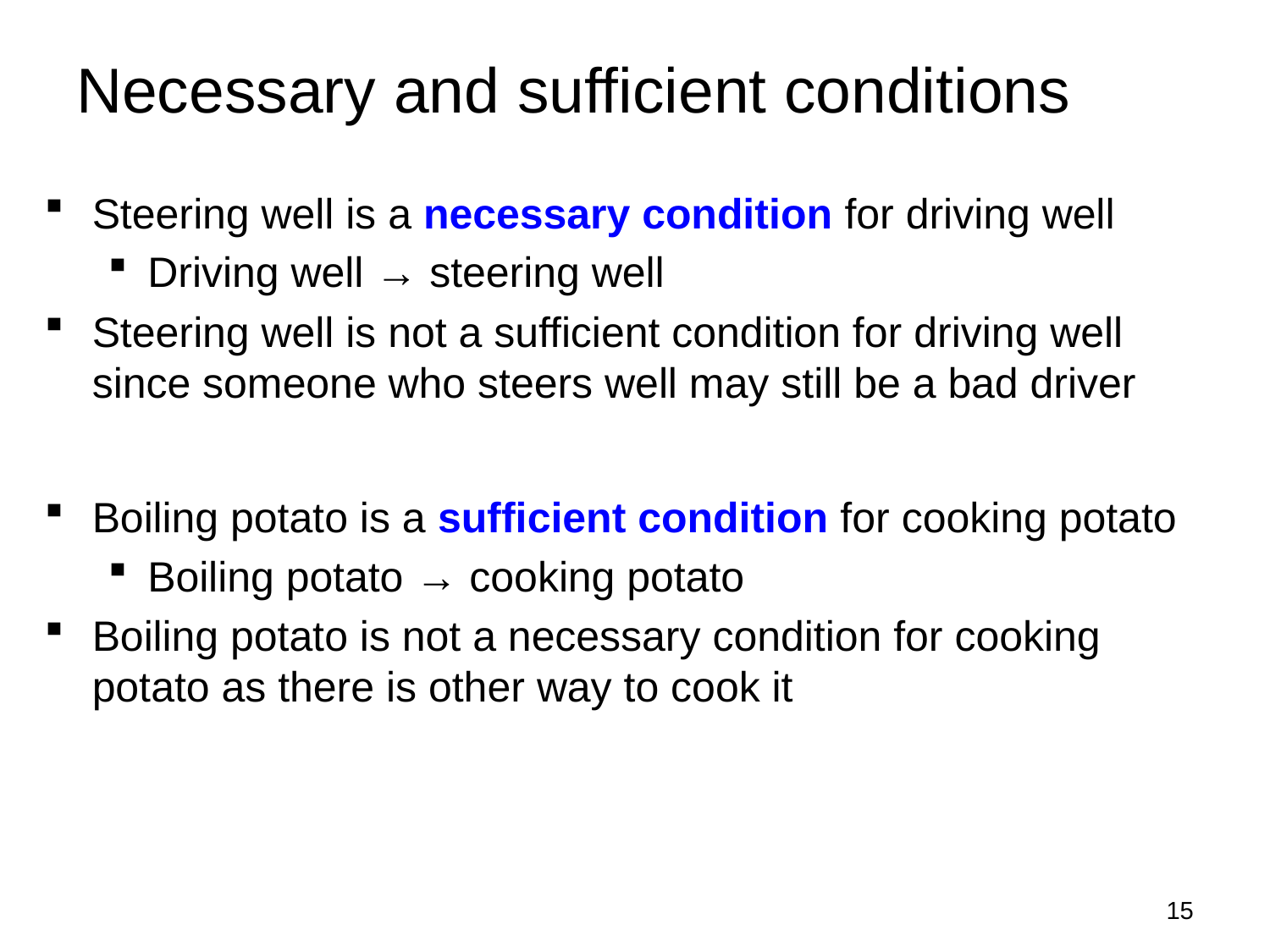

# Necessary and sufficient conditions
Steering well is a necessary condition for driving well
Driving well → steering well
Steering well is not a sufficient condition for driving well since someone who steers well may still be a bad driver

Boiling potato is a sufficient condition for cooking potato
Boiling potato → cooking potato
Boiling potato is not a necessary condition for cooking potato as there is other way to cook it
15